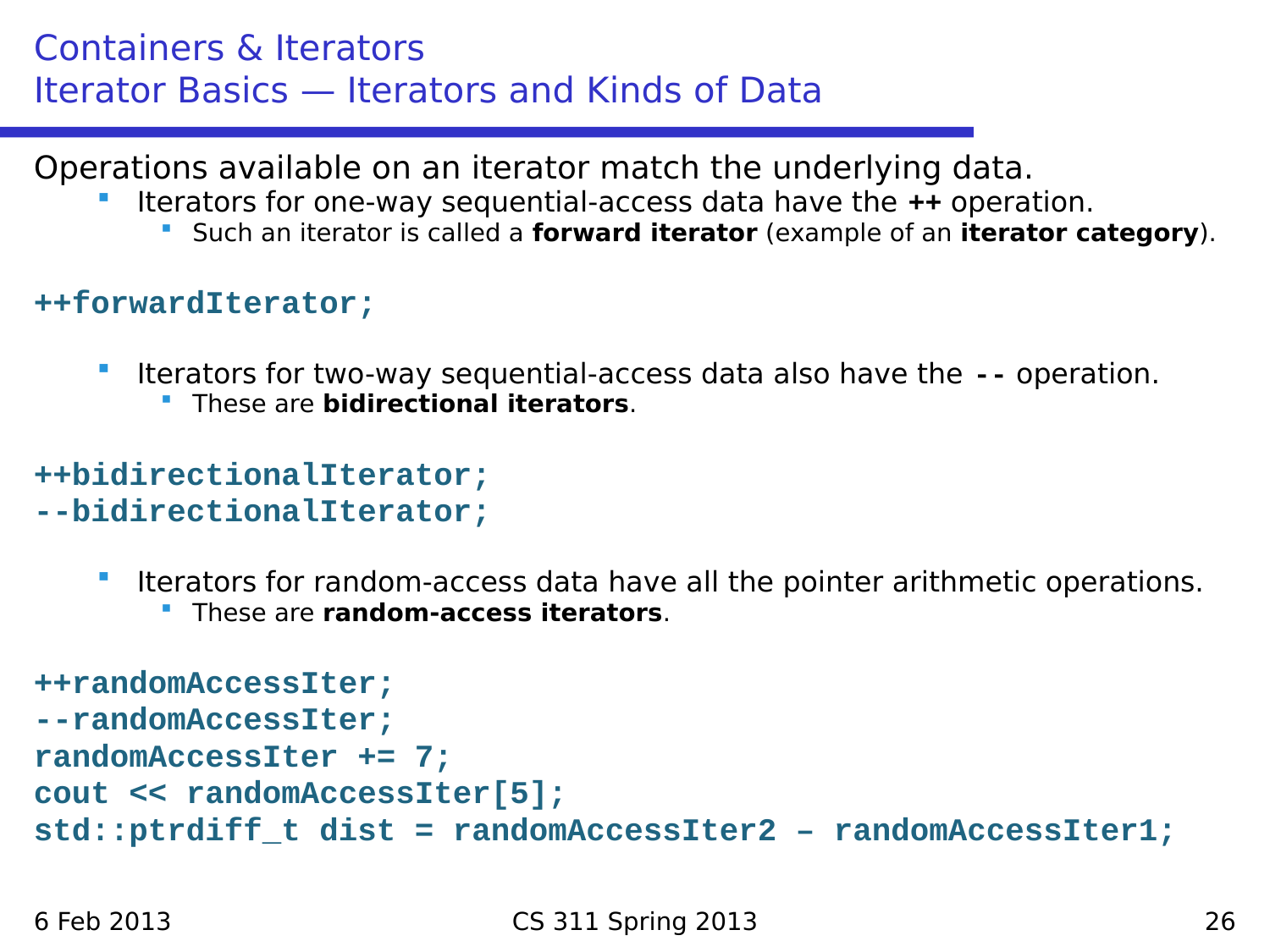

# Containers & Iterators Iterator Basics — Iterators and Kinds of Data
Operations available on an iterator match the underlying data.
Iterators for one-way sequential-access data have the ++ operation.
Such an iterator is called a forward iterator (example of an iterator category).

++forwardIterator;

Iterators for two-way sequential-access data also have the -- operation.
These are bidirectional iterators.

++bidirectionalIterator;
--bidirectionalIterator;

Iterators for random-access data have all the pointer arithmetic operations.
These are random-access iterators.

++randomAccessIter;
--randomAccessIter;
randomAccessIter += 7;
cout << randomAccessIter[5];
std::ptrdiff_t dist = randomAccessIter2 – randomAccessIter1;
6 Feb 2013
CS 311 Spring 2013
26